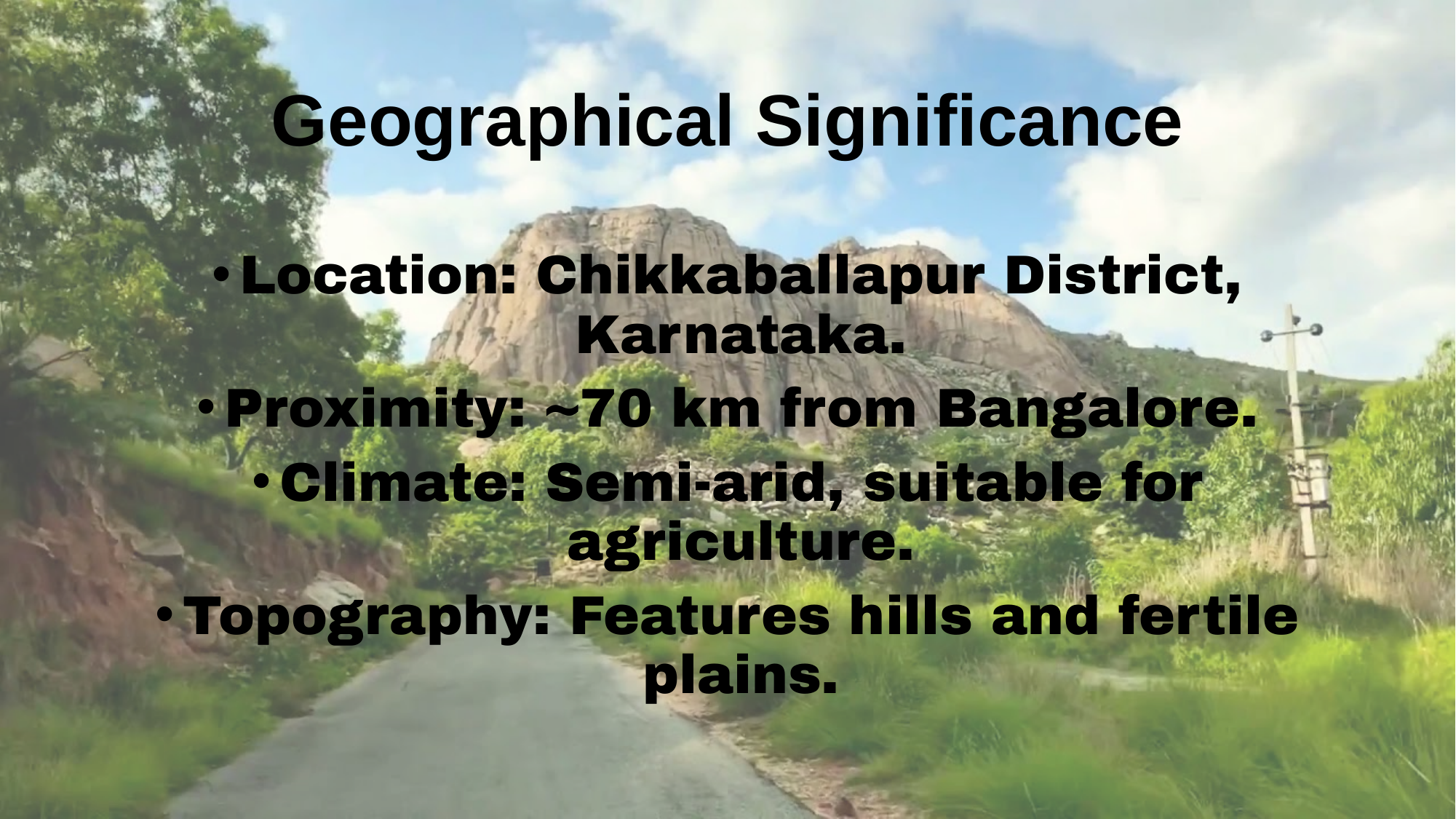

# Geographical Significance
Location: Chikkaballapur District, Karnataka.
Proximity: ~70 km from Bangalore.
Climate: Semi-arid, suitable for agriculture.
Topography: Features hills and fertile plains.